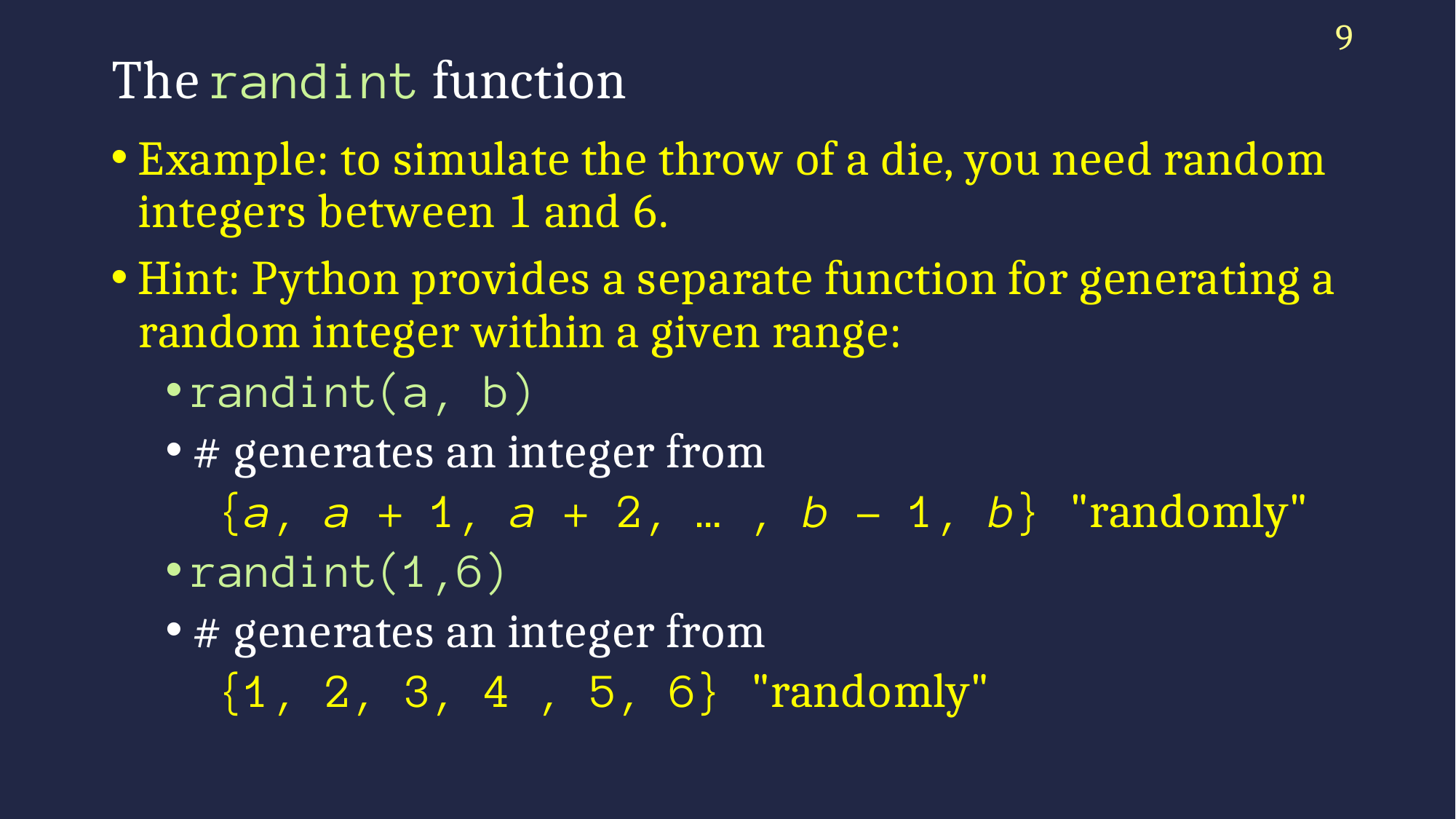

9
# The randint function
Example: to simulate the throw of a die, you need random integers between 1 and 6.
Hint: Python provides a separate function for generating a random integer within a given range:
randint(a, b)
# generates an integer from
{a, a + 1, a + 2, … , b − 1, b} "randomly"
randint(1,6)
# generates an integer from
{1, 2, 3, 4 , 5, 6} "randomly"